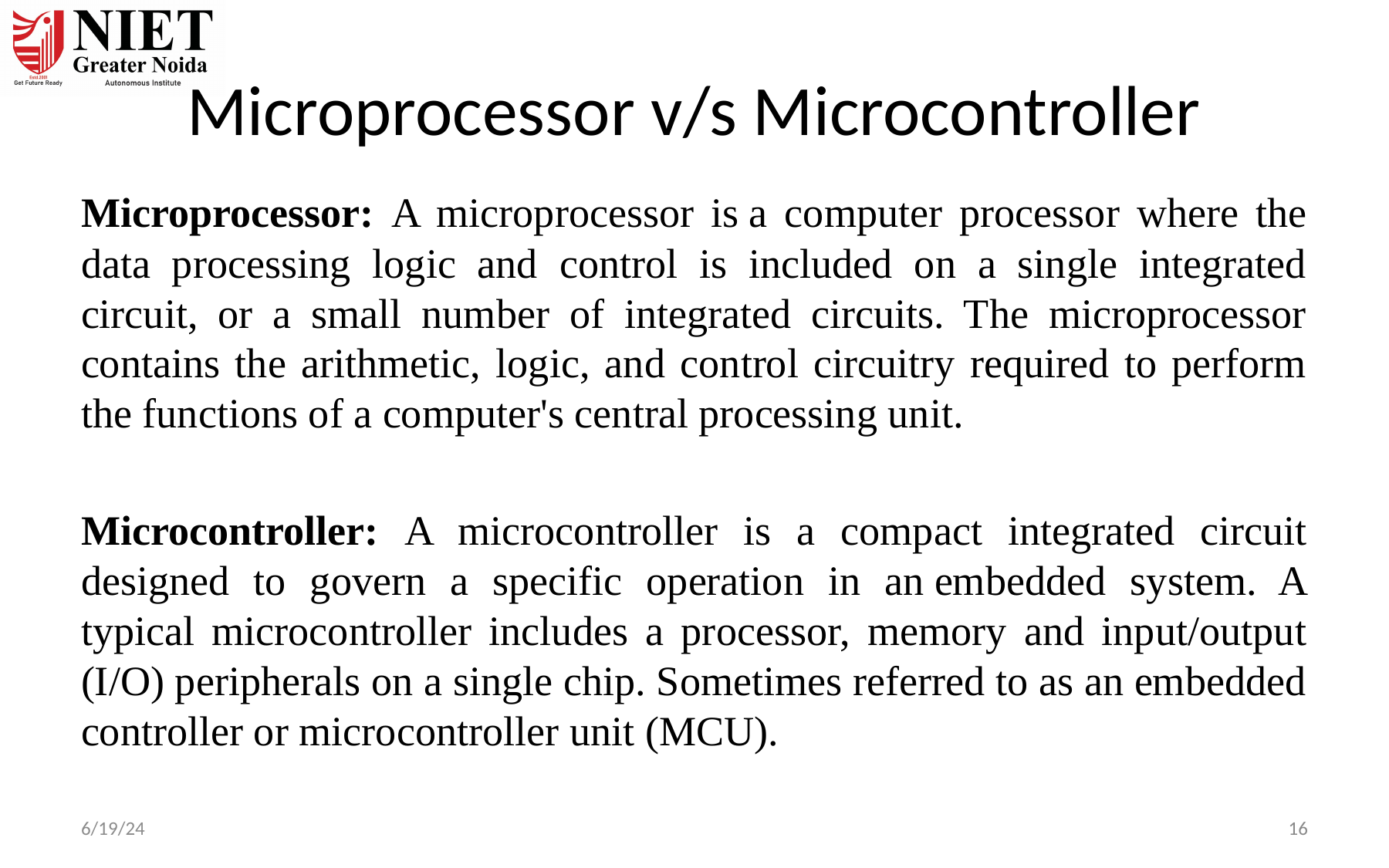

# Microprocessor v/s Microcontroller
Microprocessor: A microprocessor is a computer processor where the data processing logic and control is included on a single integrated circuit, or a small number of integrated circuits. The microprocessor contains the arithmetic, logic, and control circuitry required to perform the functions of a computer's central processing unit.

Microcontroller: A microcontroller is a compact integrated circuit designed to govern a specific operation in an embedded system. A typical microcontroller includes a processor, memory and input/output (I/O) peripherals on a single chip. Sometimes referred to as an embedded controller or microcontroller unit (MCU).

6/19/24
16